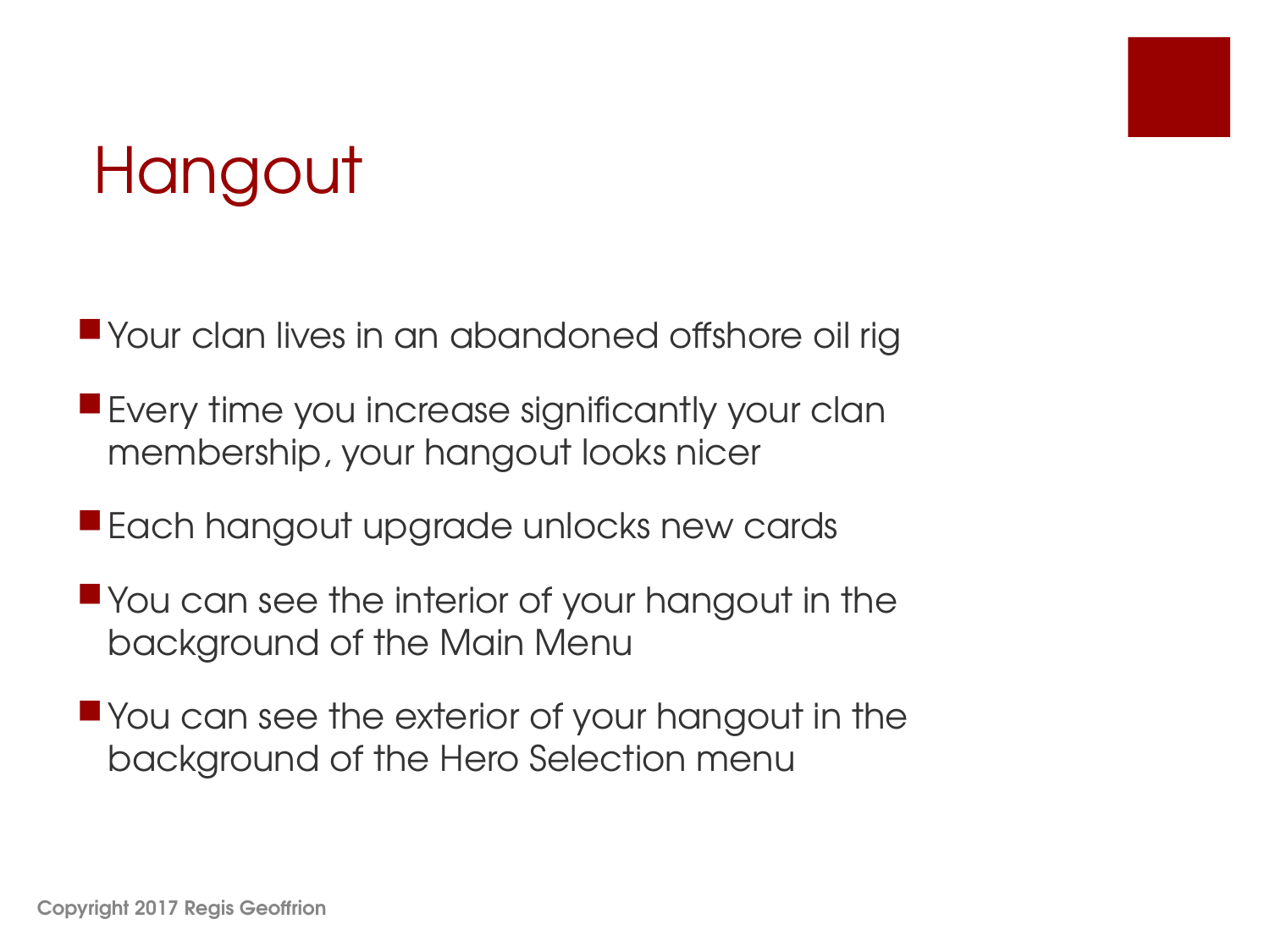

# Hangout
Your clan lives in an abandoned offshore oil rig
Every time you increase significantly your clan membership, your hangout looks nicer
Each hangout upgrade unlocks new cards
You can see the interior of your hangout in the background of the Main Menu
You can see the exterior of your hangout in the background of the Hero Selection menu

Copyright 2017 Regis Geoffrion